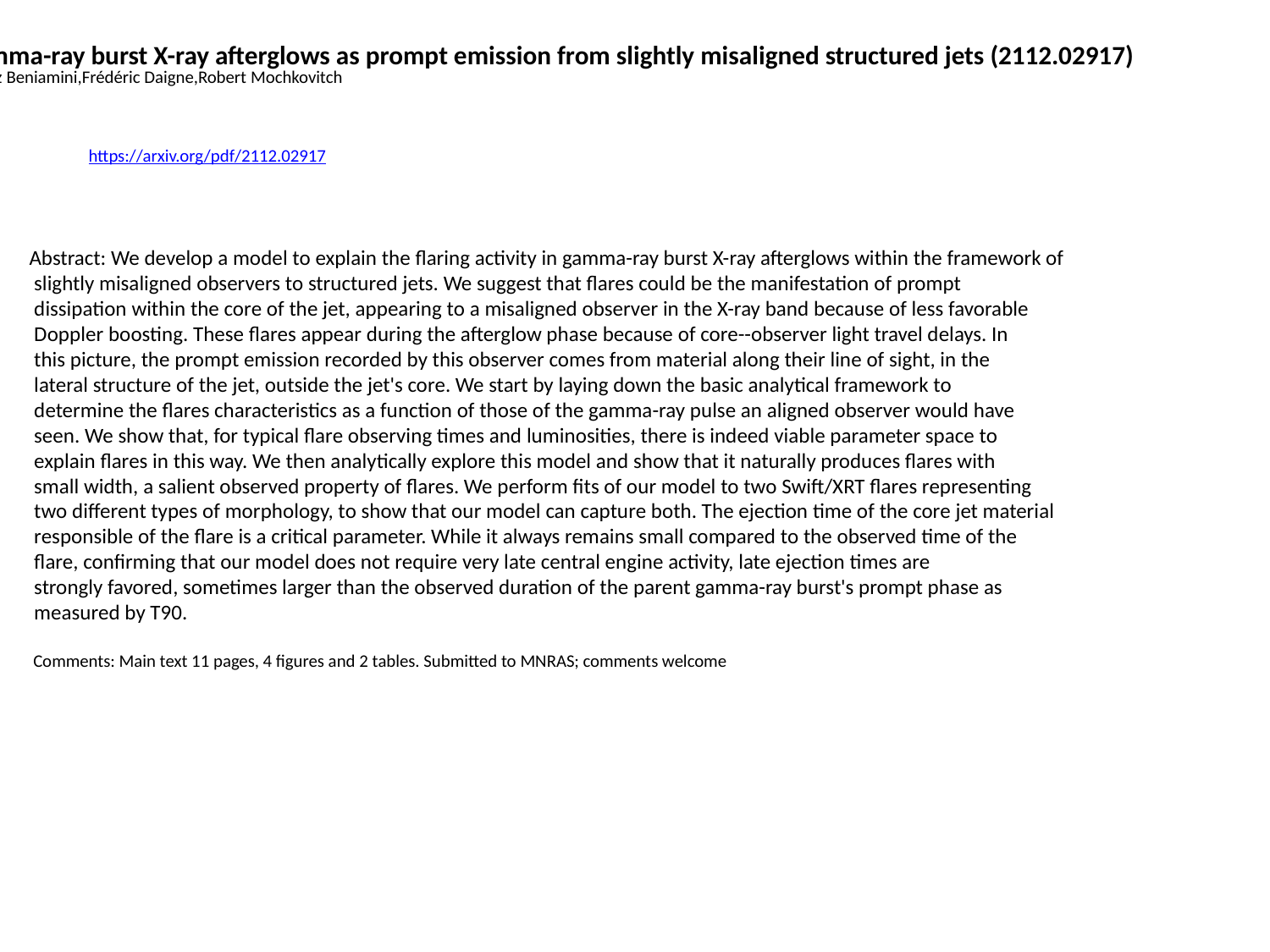

Flares in gamma-ray burst X-ray afterglows as prompt emission from slightly misaligned structured jets (2112.02917)
Raphaël Duque,Paz Beniamini,Frédéric Daigne,Robert Mochkovitch

https://arxiv.org/pdf/2112.02917

Abstract: We develop a model to explain the flaring activity in gamma-ray burst X-ray afterglows within the framework of
 slightly misaligned observers to structured jets. We suggest that flares could be the manifestation of prompt
 dissipation within the core of the jet, appearing to a misaligned observer in the X-ray band because of less favorable
 Doppler boosting. These flares appear during the afterglow phase because of core--observer light travel delays. In
 this picture, the prompt emission recorded by this observer comes from material along their line of sight, in the
 lateral structure of the jet, outside the jet's core. We start by laying down the basic analytical framework to
 determine the flares characteristics as a function of those of the gamma-ray pulse an aligned observer would have
 seen. We show that, for typical flare observing times and luminosities, there is indeed viable parameter space to
 explain flares in this way. We then analytically explore this model and show that it naturally produces flares with
 small width, a salient observed property of flares. We perform fits of our model to two Swift/XRT flares representing
 two different types of morphology, to show that our model can capture both. The ejection time of the core jet material
 responsible of the flare is a critical parameter. While it always remains small compared to the observed time of the
 flare, confirming that our model does not require very late central engine activity, late ejection times are
 strongly favored, sometimes larger than the observed duration of the parent gamma-ray burst's prompt phase as
 measured by T90.
 Comments: Main text 11 pages, 4 figures and 2 tables. Submitted to MNRAS; comments welcome